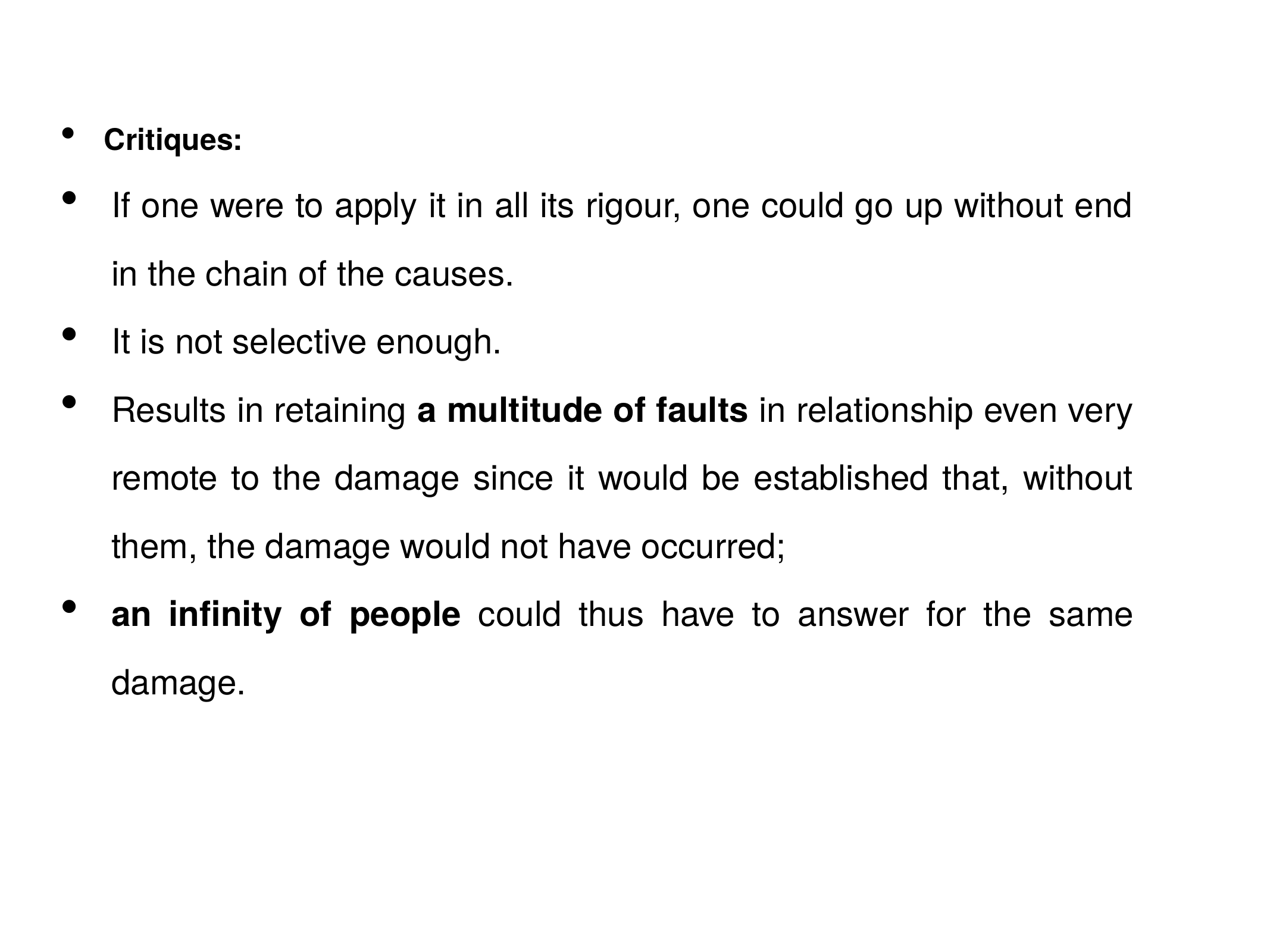

Critiques:
If one were to apply it in all its rigour, one could go up without end in the chain of the causes.
It is not selective enough.
Results in retaining a multitude of faults in relationship even very remote to the damage since it would be established that, without them, the damage would not have occurred;
an infinity of people could thus have to answer for the same damage.